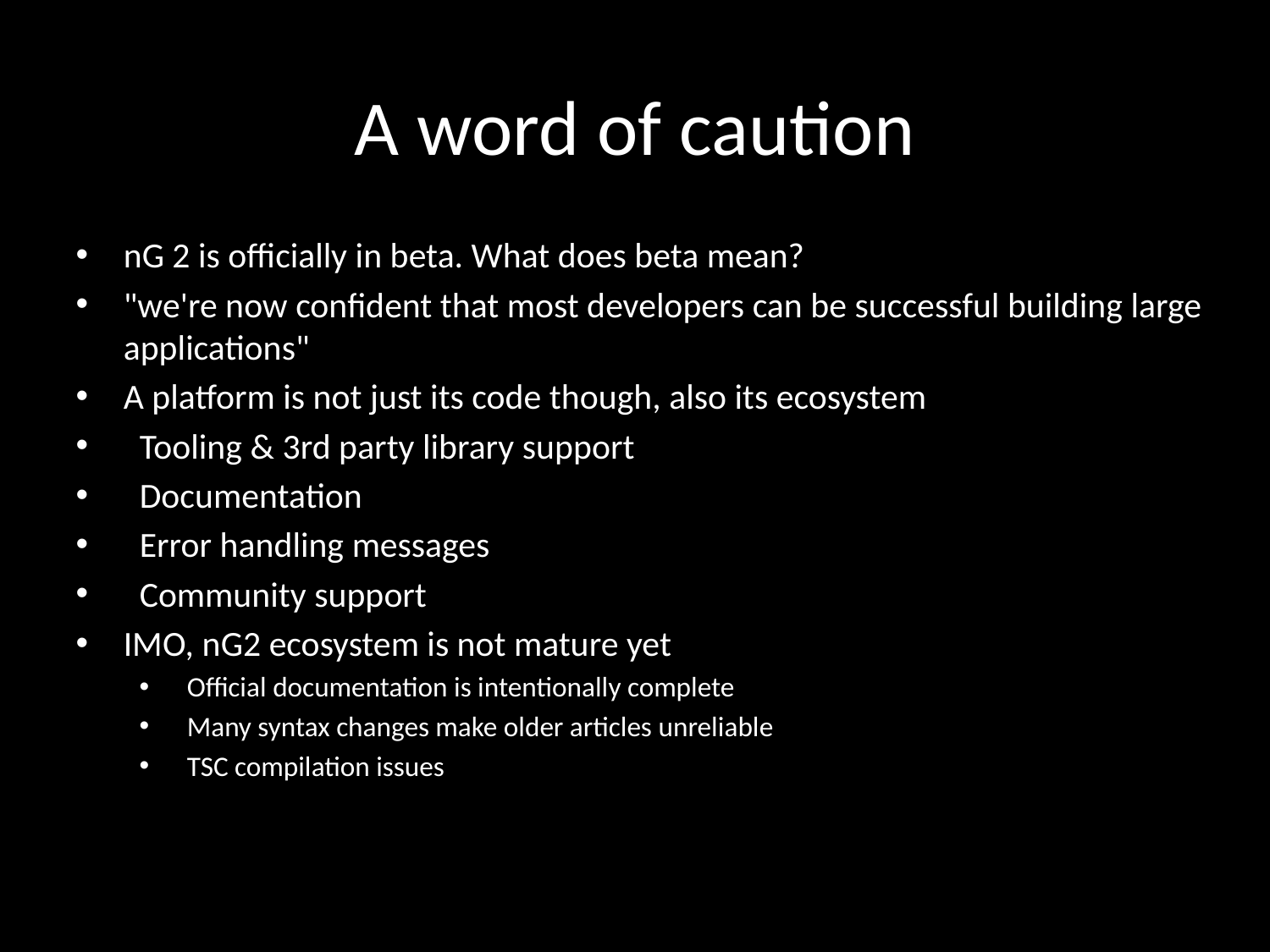

# A word of caution
nG 2 is officially in beta. What does beta mean?
"we're now confident that most developers can be successful building large applications"
A platform is not just its code though, also its ecosystem
  Tooling & 3rd party library support
  Documentation
  Error handling messages
  Community support
IMO, nG2 ecosystem is not mature yet
Official documentation is intentionally complete
Many syntax changes make older articles unreliable
TSC compilation issues